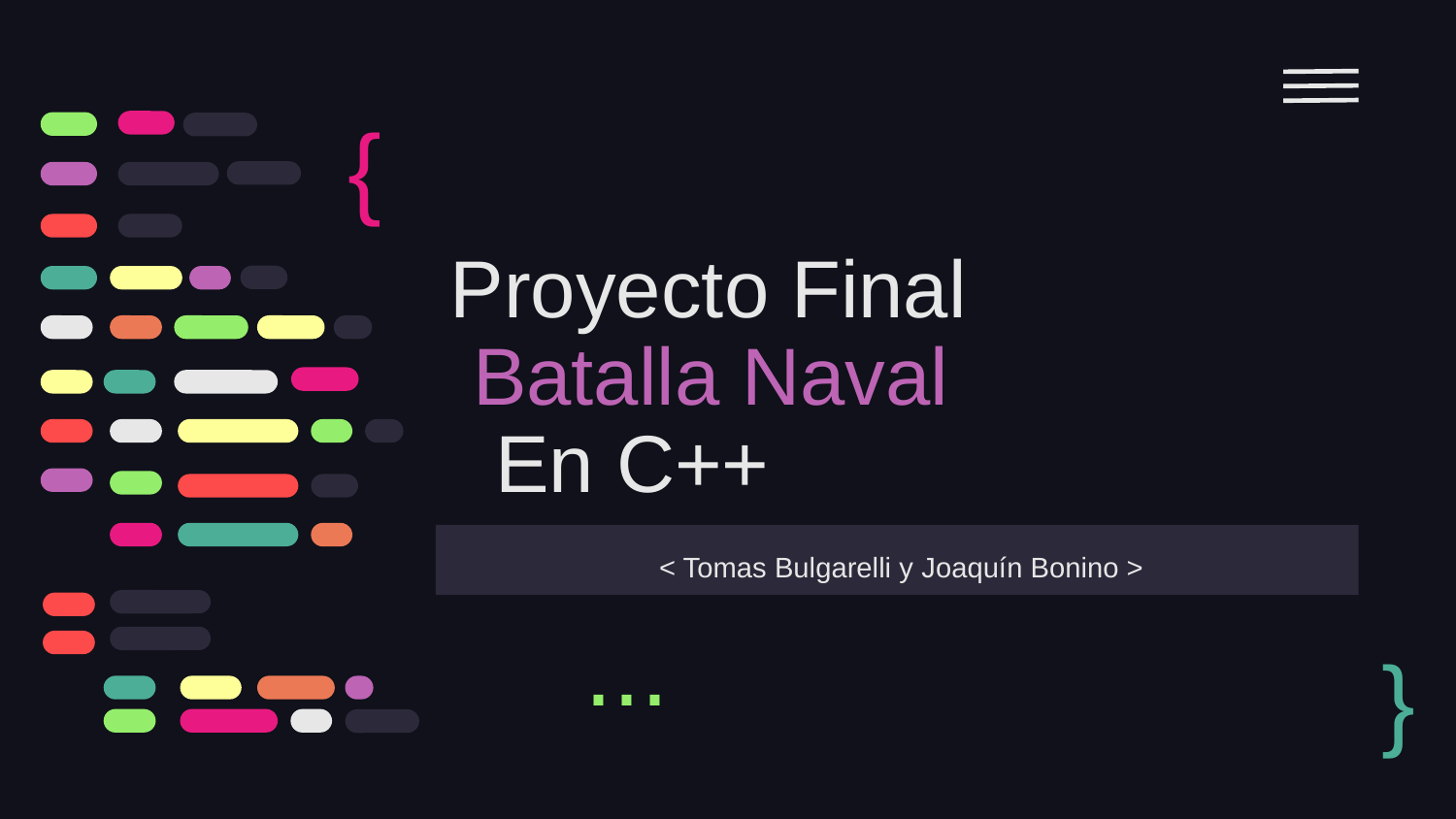

{

# Proyecto Final
 Batalla Naval
  En C++
 < Tomas Bulgarelli y Joaquín Bonino >
}
...